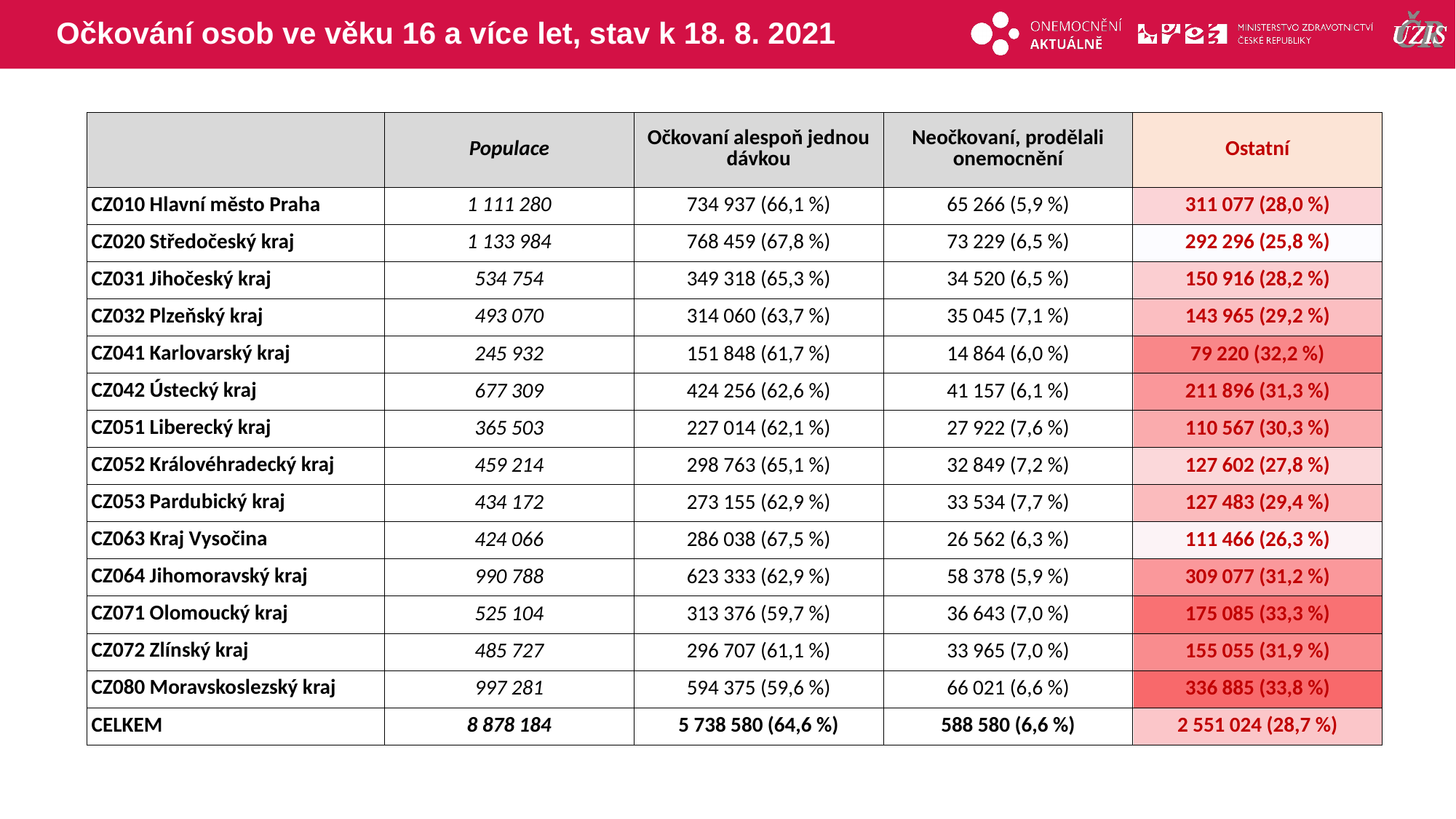

# Očkování osob ve věku 16 a více let, stav k 18. 8. 2021
|  | Populace | Očkovaní alespoň jednou dávkou | Neočkovaní, prodělali onemocnění | Ostatní |
| --- | --- | --- | --- | --- |
| CZ010 Hlavní město Praha | 1 111 280 | 734 937 (66,1 %) | 65 266 (5,9 %) | 311 077 (28,0 %) |
| CZ020 Středočeský kraj | 1 133 984 | 768 459 (67,8 %) | 73 229 (6,5 %) | 292 296 (25,8 %) |
| CZ031 Jihočeský kraj | 534 754 | 349 318 (65,3 %) | 34 520 (6,5 %) | 150 916 (28,2 %) |
| CZ032 Plzeňský kraj | 493 070 | 314 060 (63,7 %) | 35 045 (7,1 %) | 143 965 (29,2 %) |
| CZ041 Karlovarský kraj | 245 932 | 151 848 (61,7 %) | 14 864 (6,0 %) | 79 220 (32,2 %) |
| CZ042 Ústecký kraj | 677 309 | 424 256 (62,6 %) | 41 157 (6,1 %) | 211 896 (31,3 %) |
| CZ051 Liberecký kraj | 365 503 | 227 014 (62,1 %) | 27 922 (7,6 %) | 110 567 (30,3 %) |
| CZ052 Královéhradecký kraj | 459 214 | 298 763 (65,1 %) | 32 849 (7,2 %) | 127 602 (27,8 %) |
| CZ053 Pardubický kraj | 434 172 | 273 155 (62,9 %) | 33 534 (7,7 %) | 127 483 (29,4 %) |
| CZ063 Kraj Vysočina | 424 066 | 286 038 (67,5 %) | 26 562 (6,3 %) | 111 466 (26,3 %) |
| CZ064 Jihomoravský kraj | 990 788 | 623 333 (62,9 %) | 58 378 (5,9 %) | 309 077 (31,2 %) |
| CZ071 Olomoucký kraj | 525 104 | 313 376 (59,7 %) | 36 643 (7,0 %) | 175 085 (33,3 %) |
| CZ072 Zlínský kraj | 485 727 | 296 707 (61,1 %) | 33 965 (7,0 %) | 155 055 (31,9 %) |
| CZ080 Moravskoslezský kraj | 997 281 | 594 375 (59,6 %) | 66 021 (6,6 %) | 336 885 (33,8 %) |
| CELKEM | 8 878 184 | 5 738 580 (64,6 %) | 588 580 (6,6 %) | 2 551 024 (28,7 %) |
|  |
| --- |
|  |
|  |
|  |
|  |
|  |
|  |
|  |
|  |
|  |
|  |
|  |
|  |
|  |
|  |